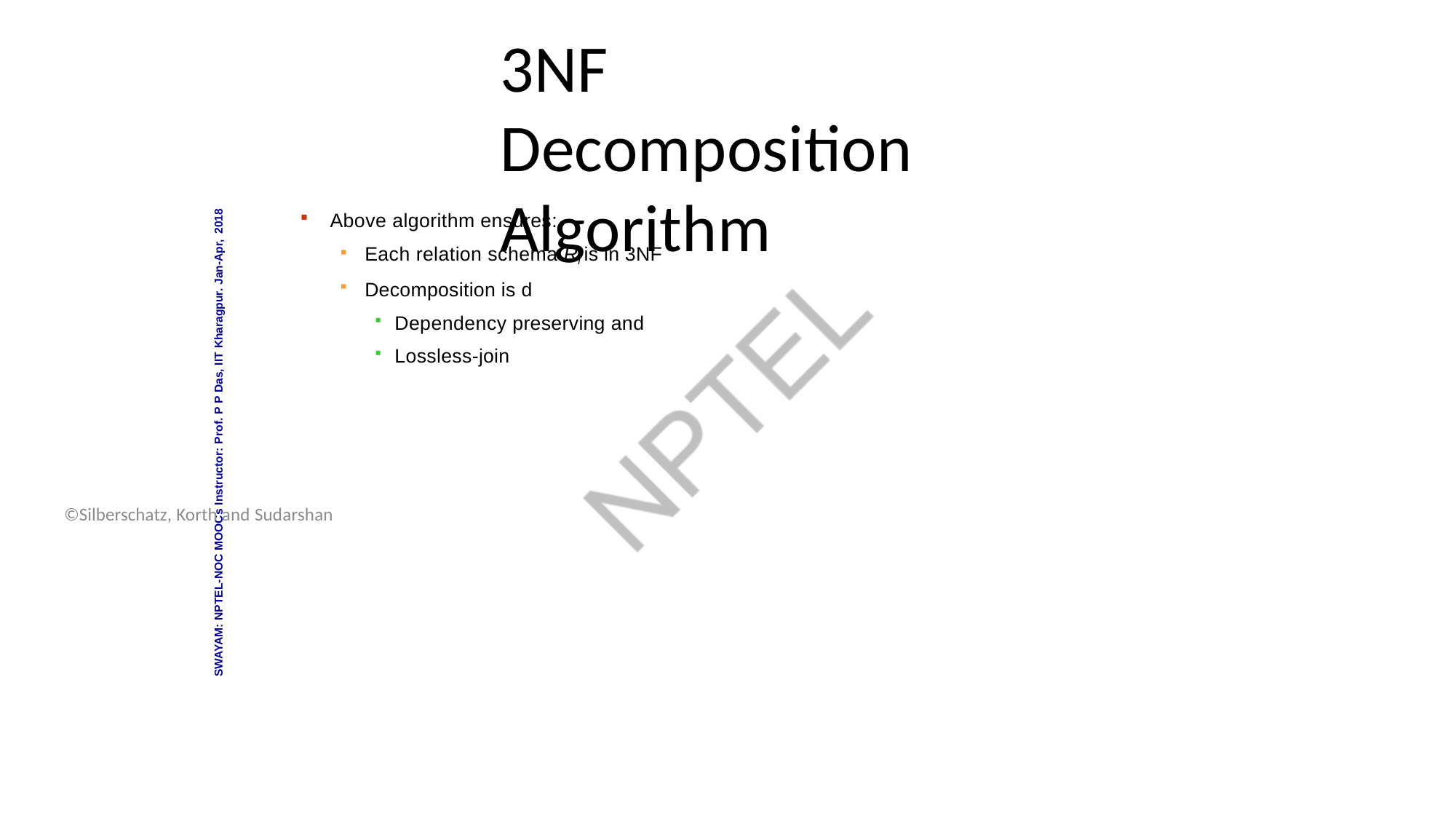

Database System Concepts - 6th Edition
16.30
©Silberschatz, Korth and Sudarshan
# 3NF Decomposition Algorithm
Above algorithm ensures:
Each relation schema Ri is in 3NF
Decomposition is d
Dependency preserving and
Lossless-join
SWAYAM: NPTEL-NOC MOOCs Instructor: Prof. P P Das, IIT Kharagpur. Jan-Apr, 2018